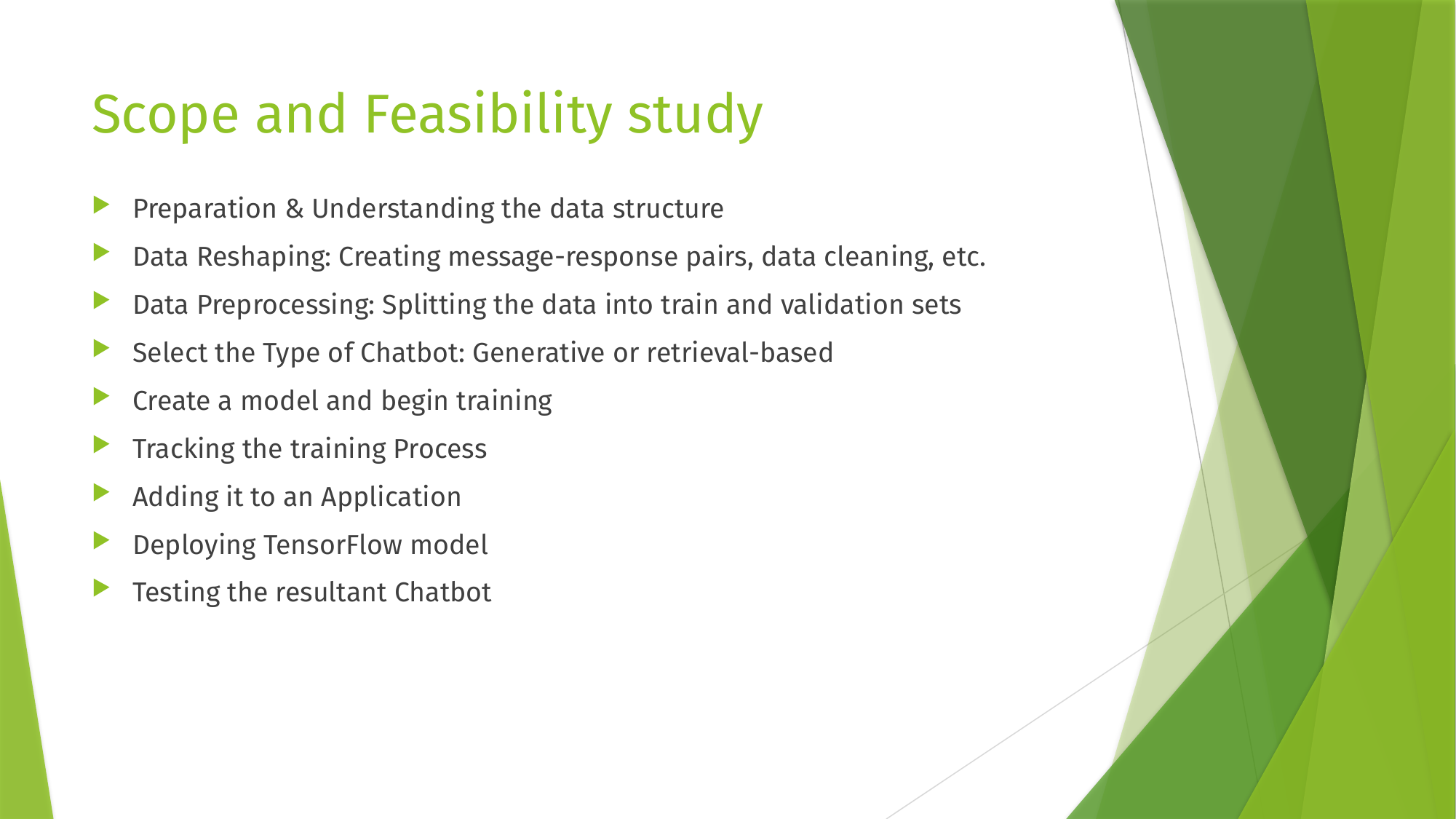

# Scope and Feasibility study

Preparation & Understanding the data structure
Data Reshaping: Creating message-response pairs, data cleaning, etc.
Data Preprocessing: Splitting the data into train and validation sets
Select the Type of Chatbot: Generative or retrieval-based
Create a model and begin training
Tracking the training Process
Adding it to an Application
Deploying TensorFlow model
Testing the resultant Chatbot